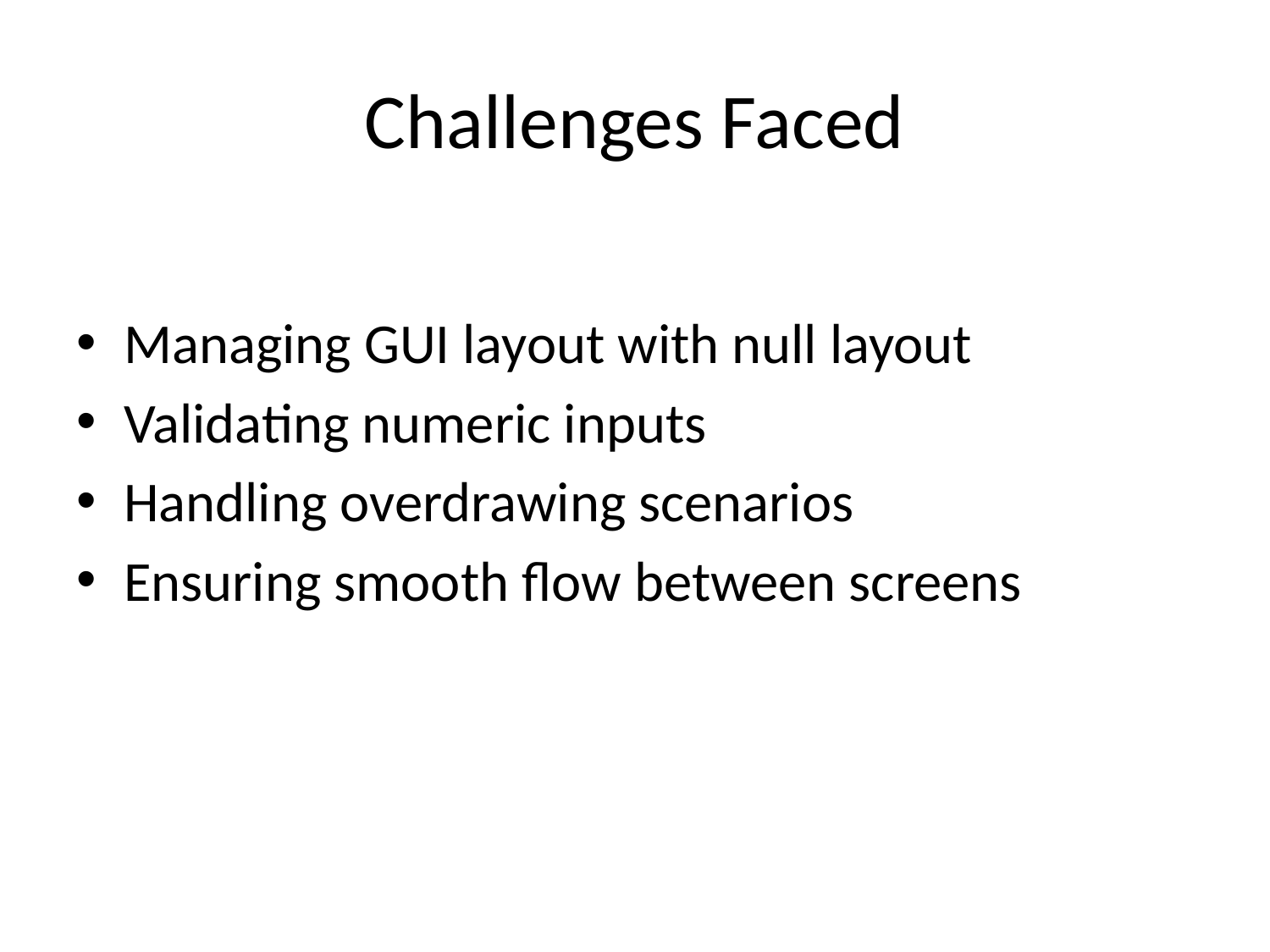

# Challenges Faced

Managing GUI layout with null layout
Validating numeric inputs
Handling overdrawing scenarios
Ensuring smooth flow between screens